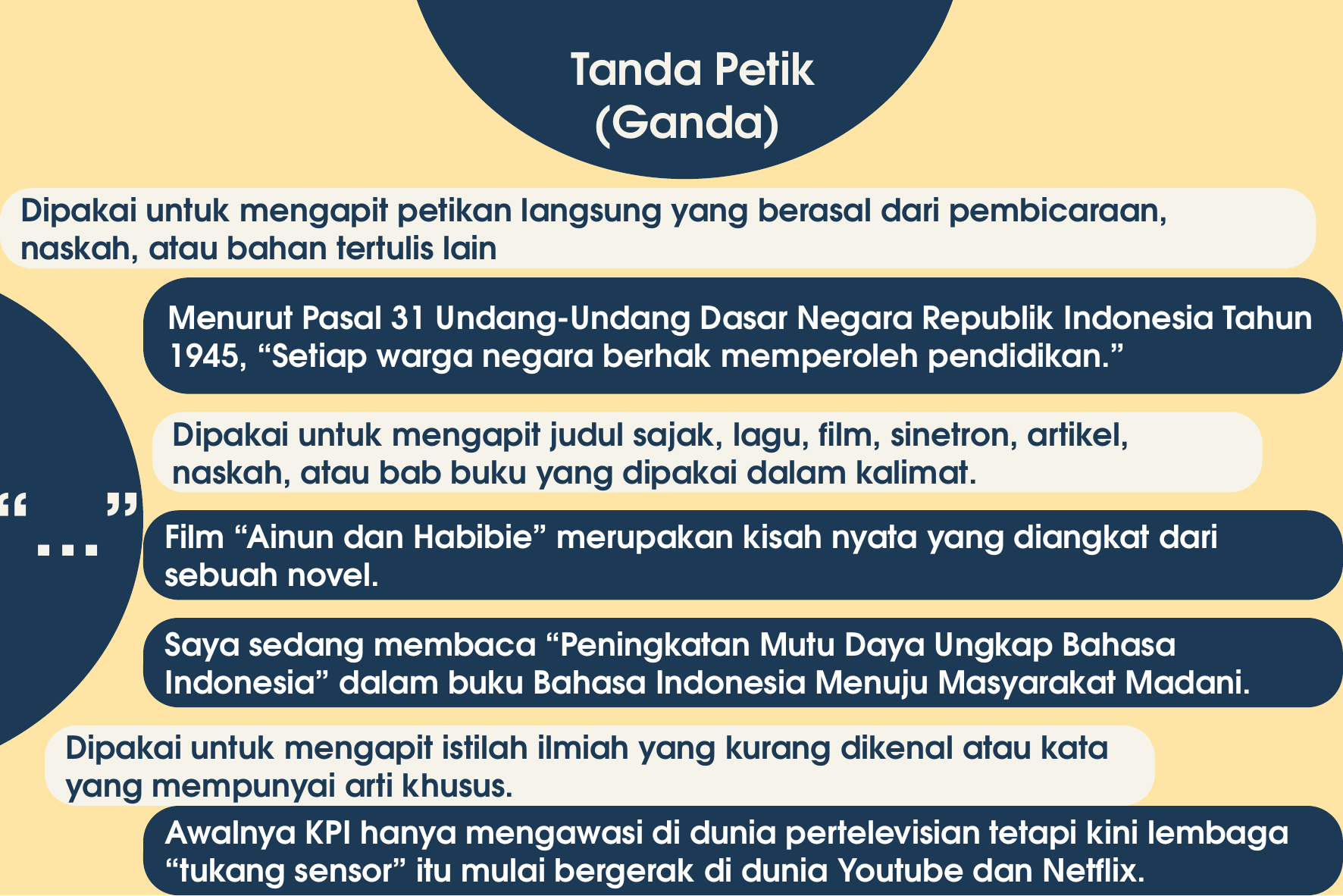

Tanda Petik (Ganda)
#
Dipakai untuk mengapit petikan langsung yang berasal dari pembicaraan, naskah, atau bahan tertulis lain

Menurut Pasal 31 Undang-Undang Dasar Negara Republik Indonesia Tahun 1945, “Setiap warga negara berhak memperoleh pendidikan.”
Dipakai untuk mengapit judul sajak, lagu, film, sinetron, artikel, naskah, atau bab buku yang dipakai dalam kalimat.
“...”
Film “Ainun dan Habibie” merupakan kisah nyata yang diangkat dari sebuah novel.
Saya sedang membaca “Peningkatan Mutu Daya Ungkap Bahasa Indonesia” dalam buku Bahasa Indonesia Menuju Masyarakat Madani.
Dipakai untuk mengapit istilah ilmiah yang kurang dikenal atau kata yang mempunyai arti khusus.

Awalnya KPI hanya mengawasi di dunia pertelevisian tetapi kini lembaga “tukang sensor” itu mulai bergerak di dunia Youtube dan Netflix.